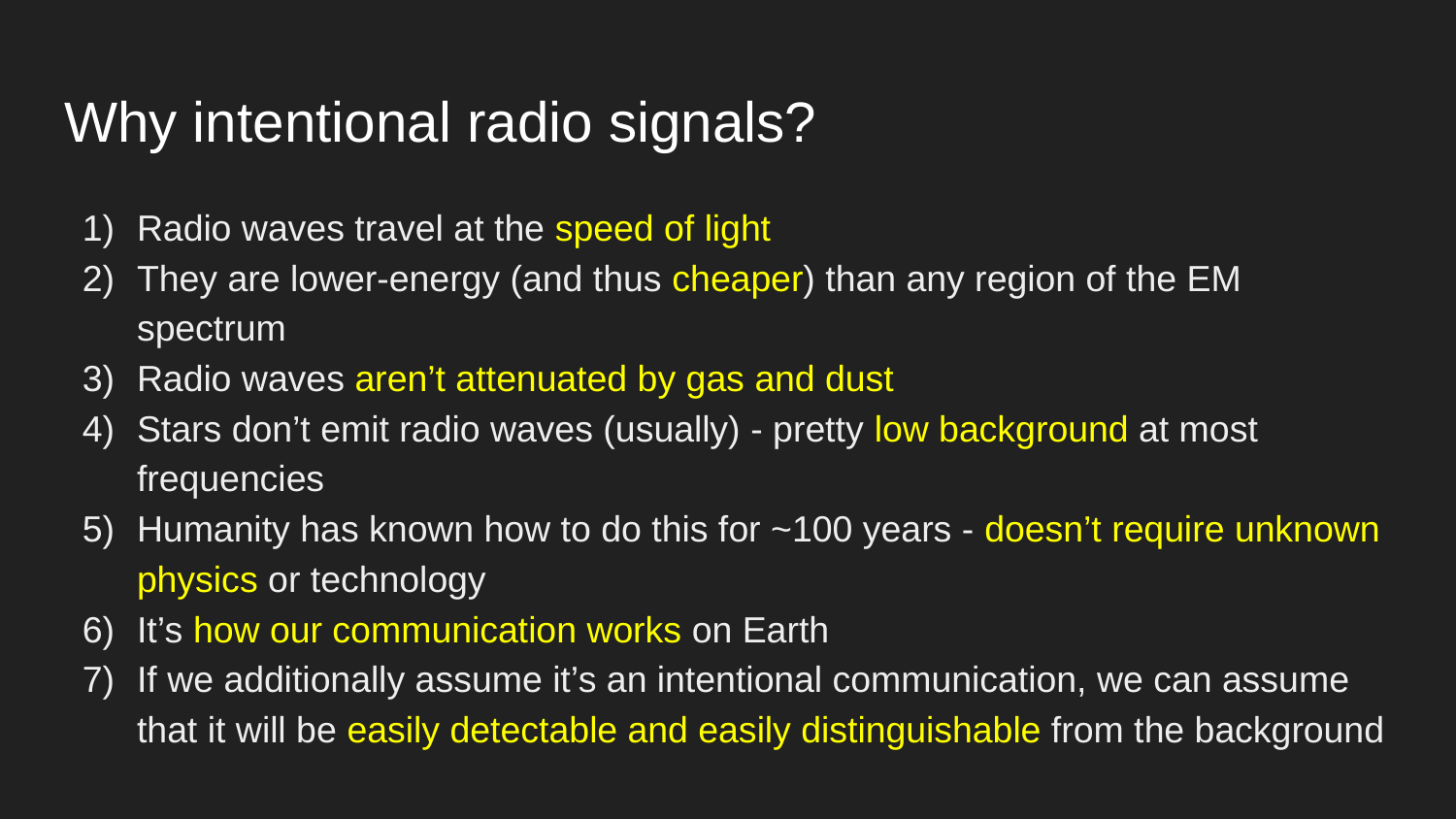

# Why intentional radio signals?
Radio waves travel at the speed of light
They are lower-energy (and thus cheaper) than any region of the EM spectrum
Radio waves aren’t attenuated by gas and dust
Stars don’t emit radio waves (usually) - pretty low background at most frequencies
Humanity has known how to do this for ~100 years - doesn’t require unknown physics or technology
It’s how our communication works on Earth
If we additionally assume it’s an intentional communication, we can assume that it will be easily detectable and easily distinguishable from the background